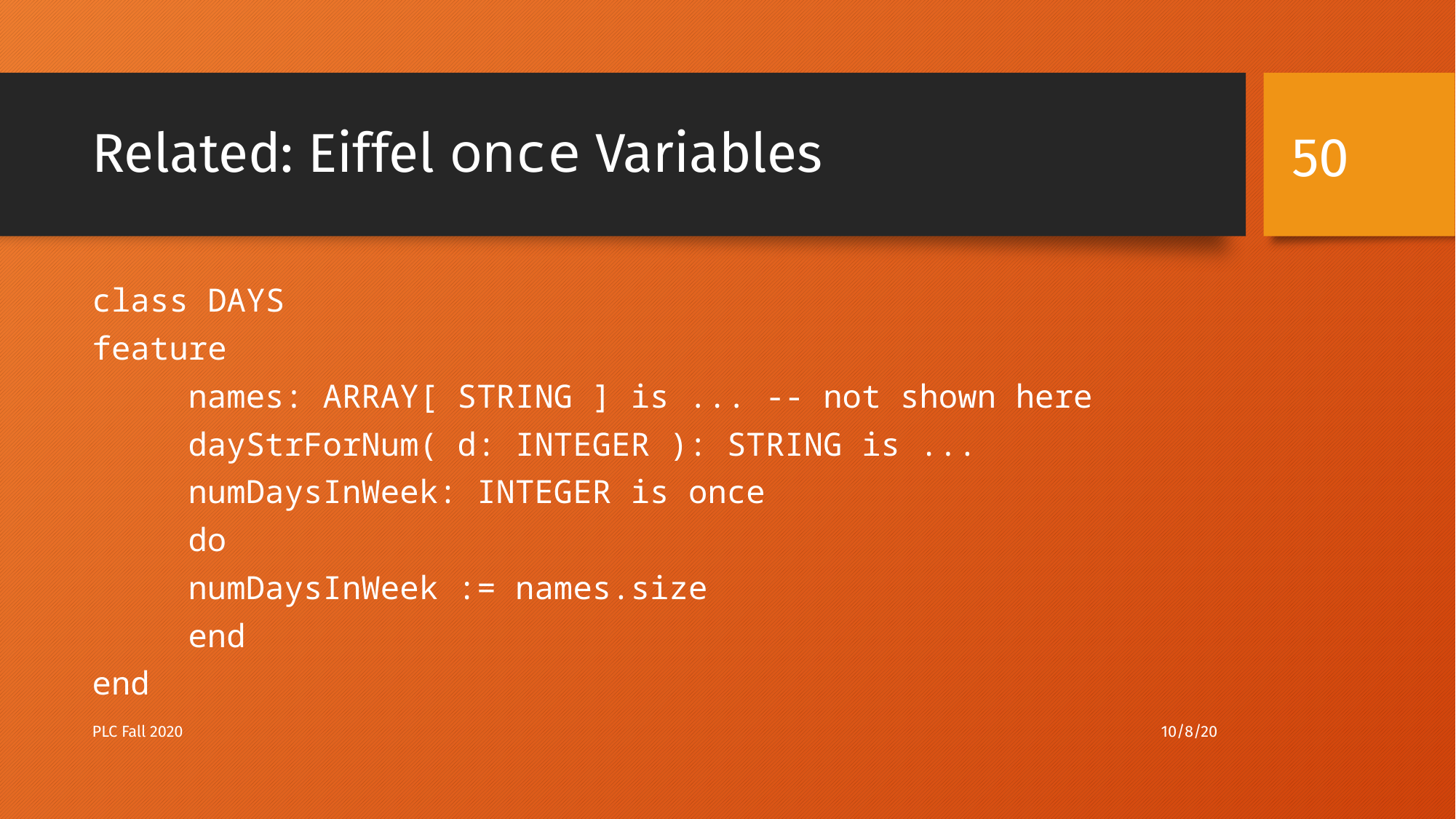

50
# Related: Eiffel once Variables
class DAYS
feature
	names: ARRAY[ STRING ] is ... -- not shown here
	dayStrForNum( d: INTEGER ): STRING is ...
	numDaysInWeek: INTEGER is once
		do
			numDaysInWeek := names.size
		end
end
10/8/20
PLC Fall 2020